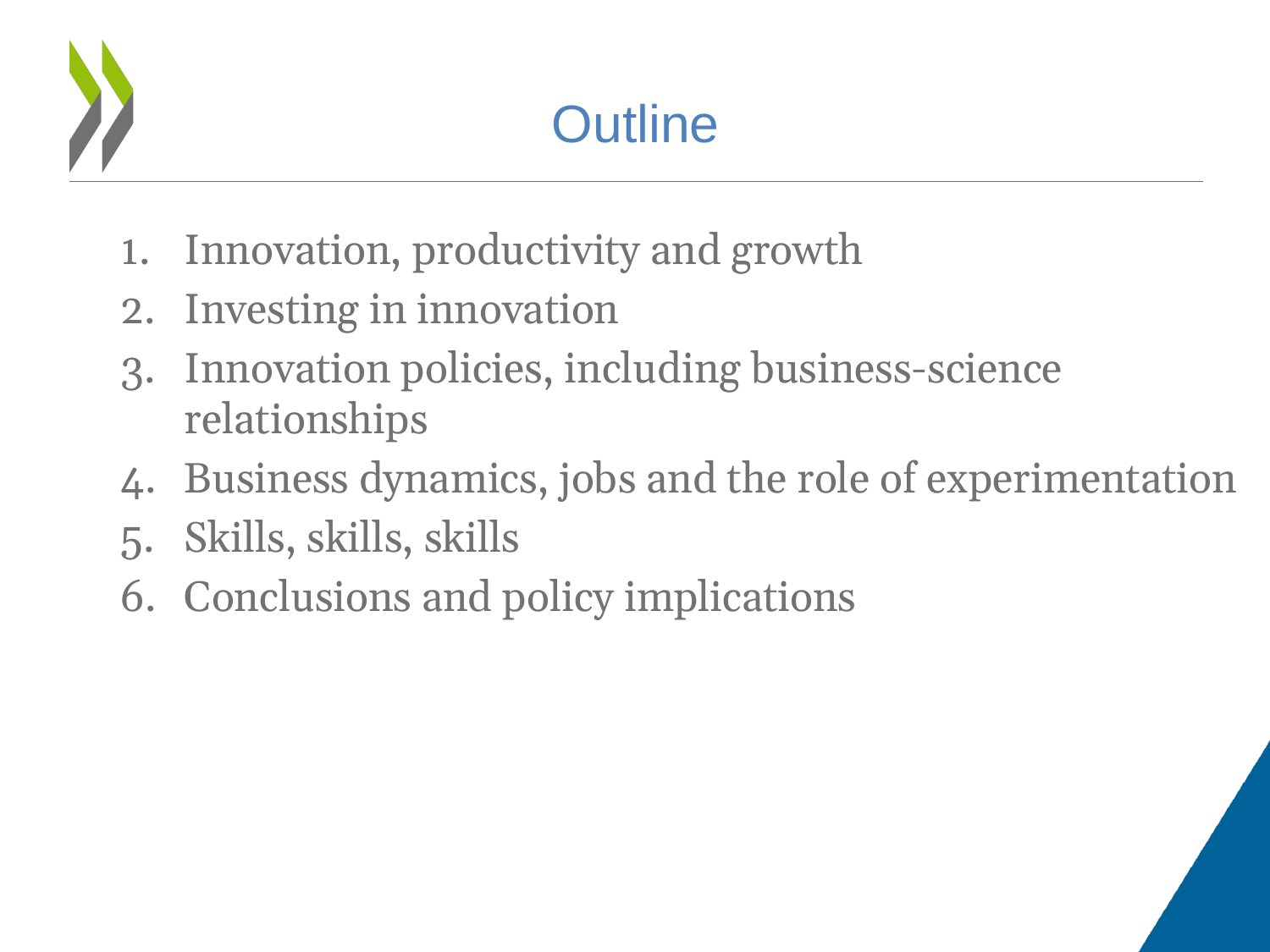

# Outline
Innovation, productivity and growth
Investing in innovation
Innovation policies, including business-science relationships
Business dynamics, jobs and the role of experimentation
Skills, skills, skills
Conclusions and policy implications
2